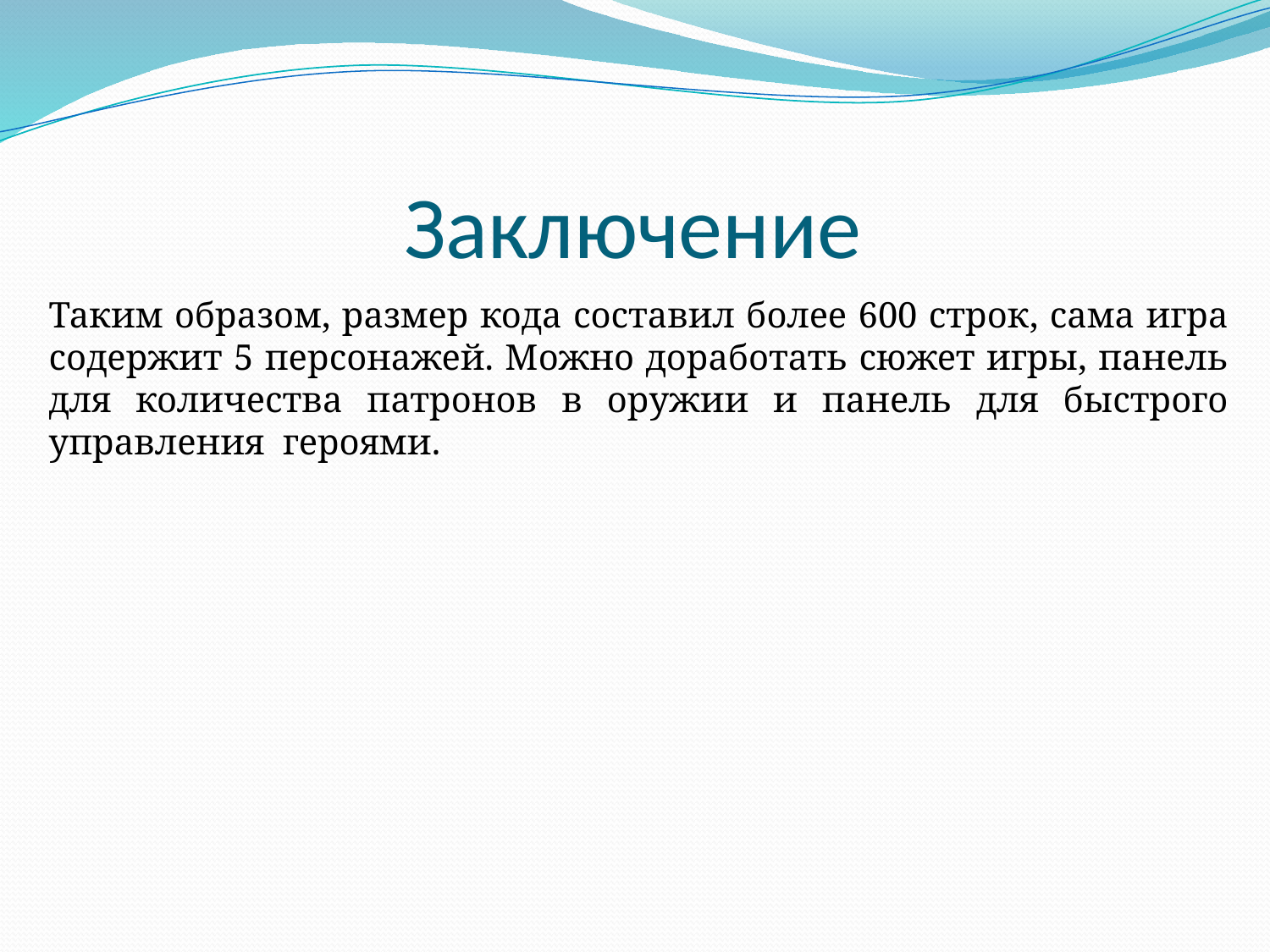

# Заключение
Таким образом, размер кода составил более 600 строк, сама игра содержит 5 персонажей. Можно доработать сюжет игры, панель для количества патронов в оружии и панель для быстрого управления  героями.